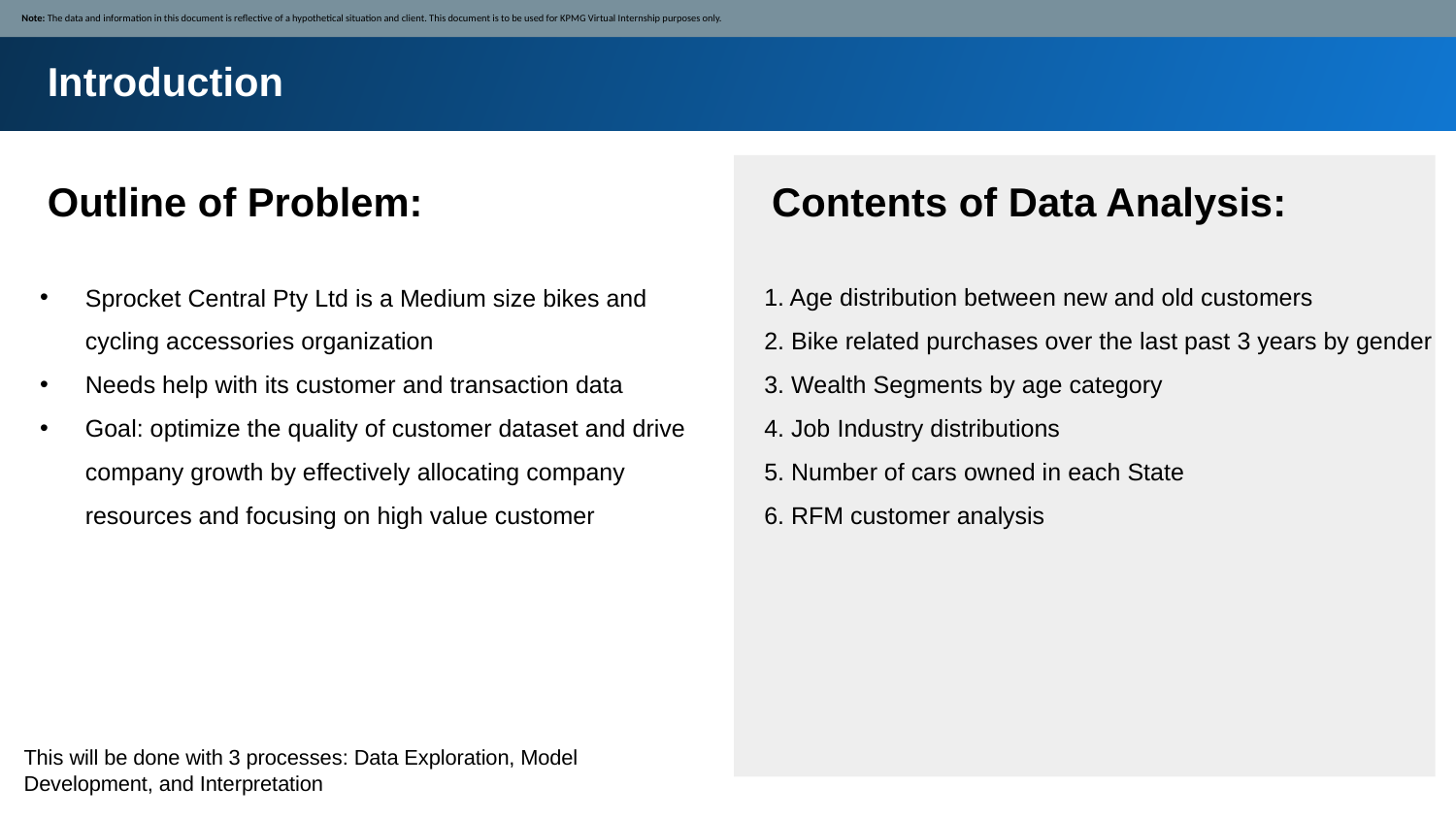

Note: The data and information in this document is reflective of a hypothetical situation and client. This document is to be used for KPMG Virtual Internship purposes only.
Introduction

Outline of Problem:

Contents of Data Analysis:

Sprocket Central Pty Ltd is a Medium size bikes and cycling accessories organization
Needs help with its customer and transaction data
Goal: optimize the quality of customer dataset and drive company growth by effectively allocating company resources and focusing on high value customer

1. Age distribution between new and old customers
2. Bike related purchases over the last past 3 years by gender
3. Wealth Segments by age category
4. Job Industry distributions
5. Number of cars owned in each State
6. RFM customer analysis

This will be done with 3 processes: Data Exploration, Model Development, and Interpretation